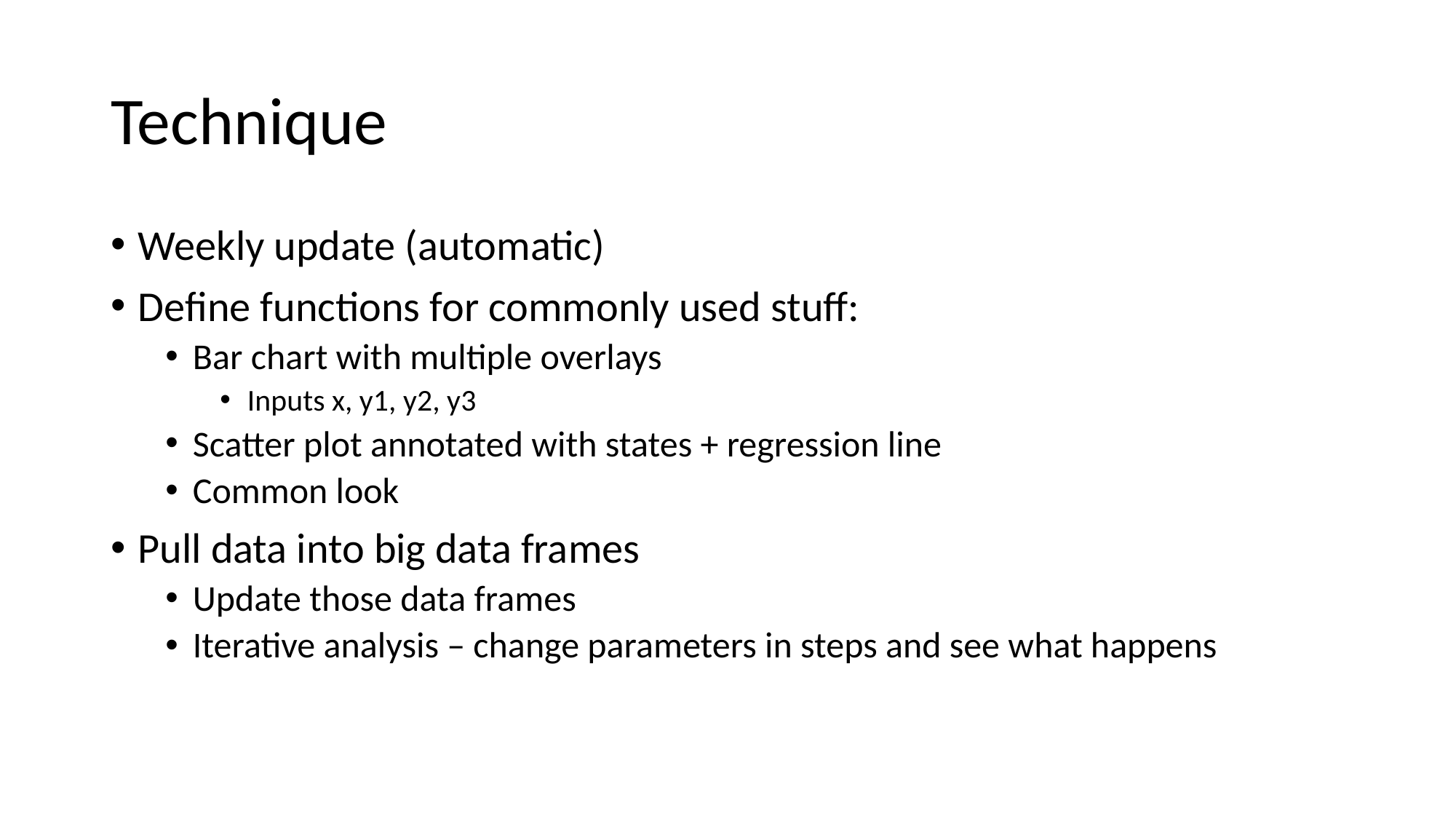

# Technique
Weekly update (automatic)
Define functions for commonly used stuff:
Bar chart with multiple overlays
Inputs x, y1, y2, y3
Scatter plot annotated with states + regression line
Common look
Pull data into big data frames
Update those data frames
Iterative analysis – change parameters in steps and see what happens